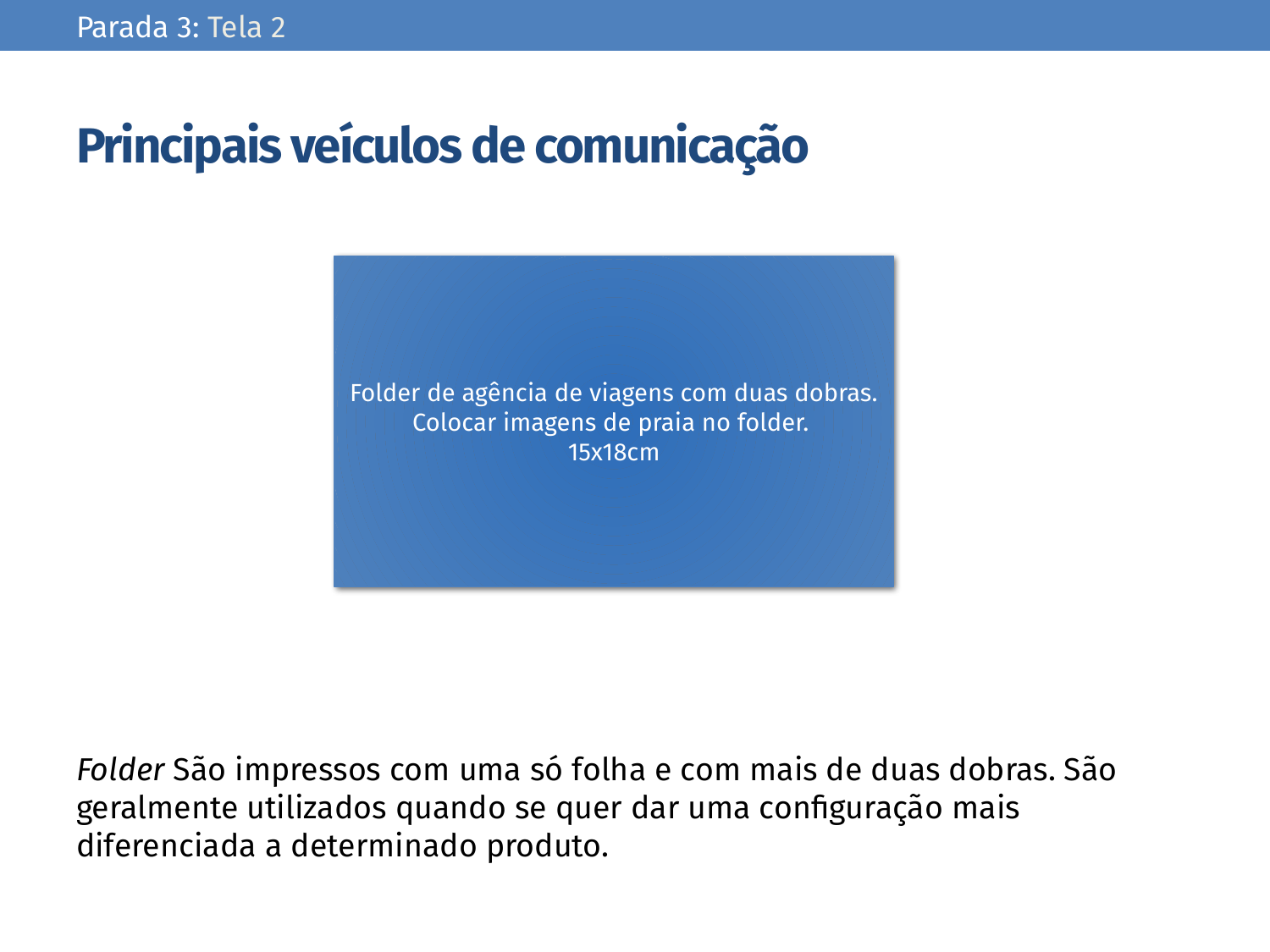

Parada 3: Tela 2
# Principais veículos de comunicação
Folder de agência de viagens com duas dobras.
Colocar imagens de praia no folder.
15x18cm
Folder São impressos com uma só folha e com mais de duas dobras. São geralmente utilizados quando se quer dar uma configuração mais diferenciada a determinado produto.